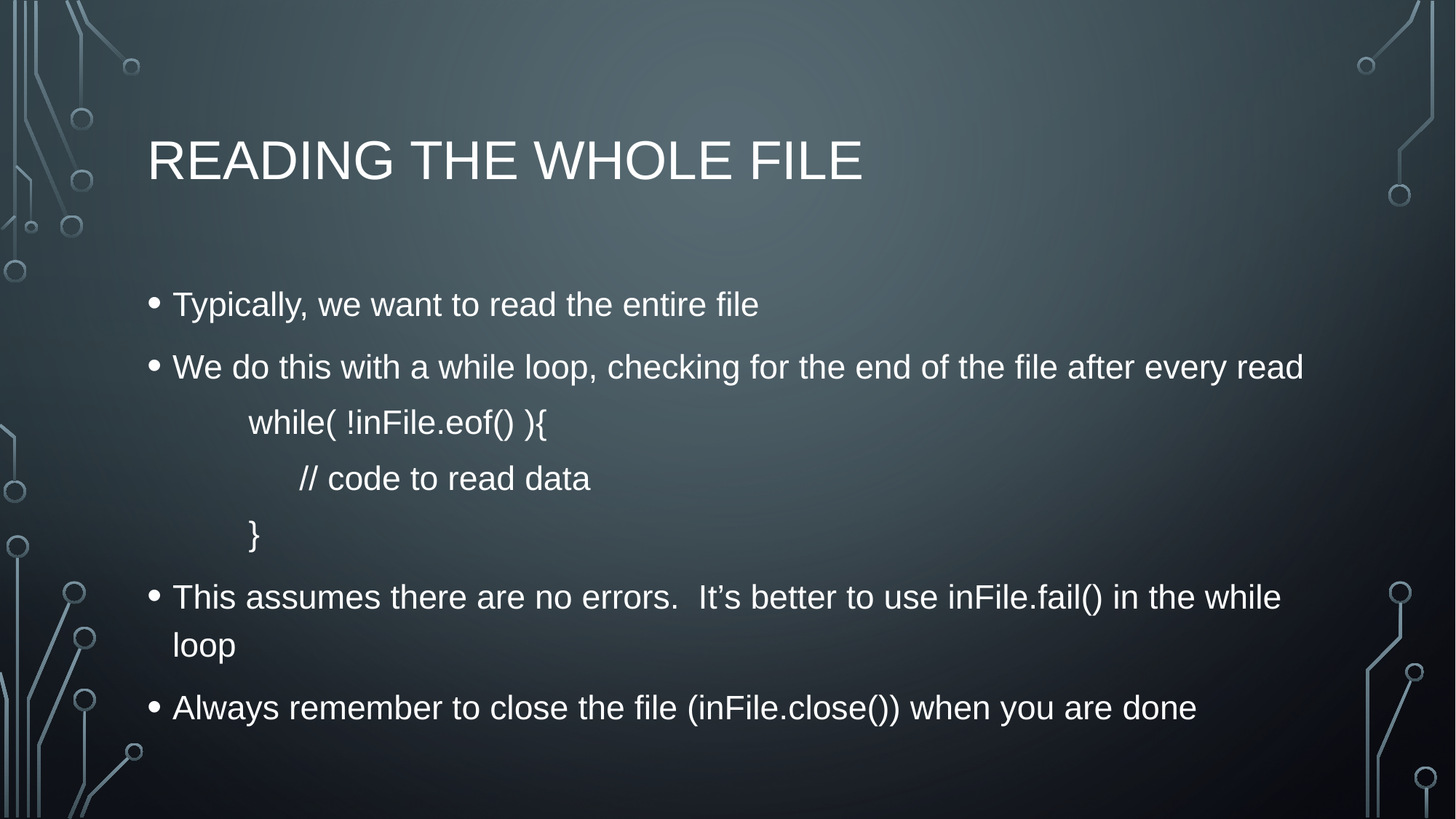

# Reading the whole file
Typically, we want to read the entire file
We do this with a while loop, checking for the end of the file after every read
while( !inFile.eof() ){
// code to read data
}
This assumes there are no errors.  It’s better to use inFile.fail() in the while loop
Always remember to close the file (inFile.close()) when you are done